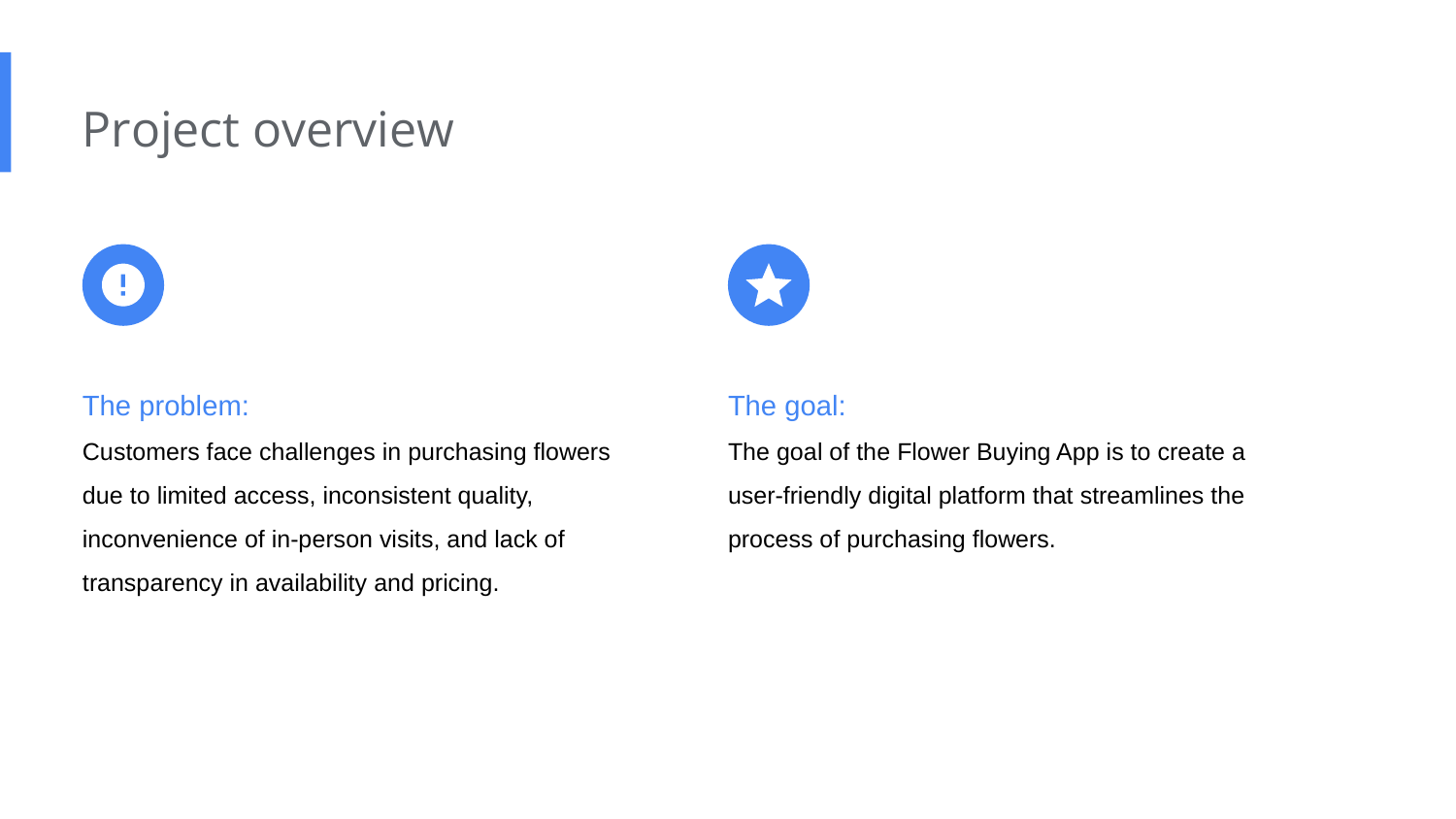

Project overview

The problem:
Customers face challenges in purchasing flowers due to limited access, inconsistent quality, inconvenience of in-person visits, and lack of transparency in availability and pricing.

The goal:
The goal of the Flower Buying App is to create a user-friendly digital platform that streamlines the process of purchasing flowers.